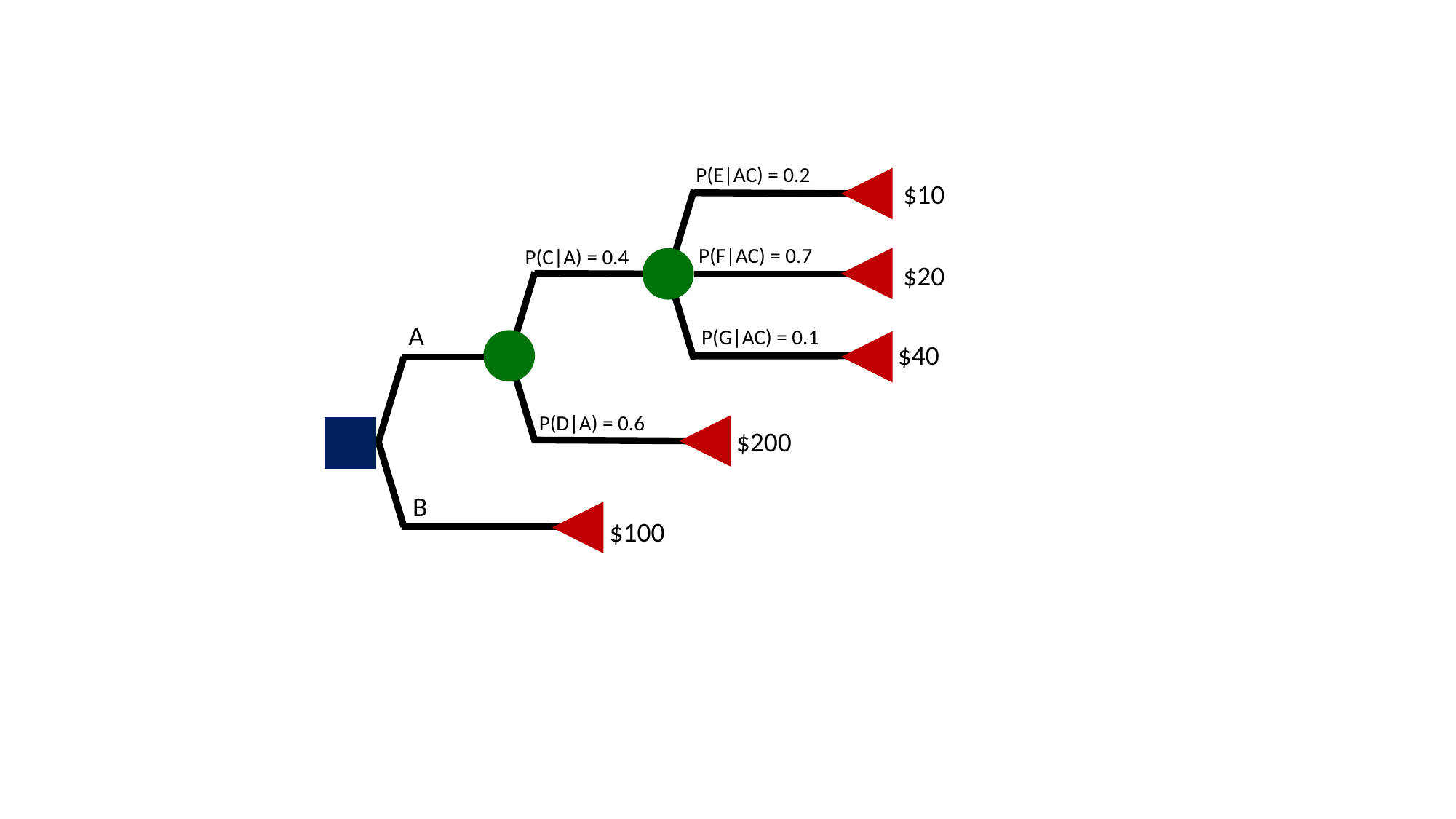

P(E|AC) = 0.2

$10
P(F|AC) = 0.7
P(C|A) = 0.4

$20
A
P(G|AC) = 0.1

$40
P(D|A) = 0.6

$200
B

$100